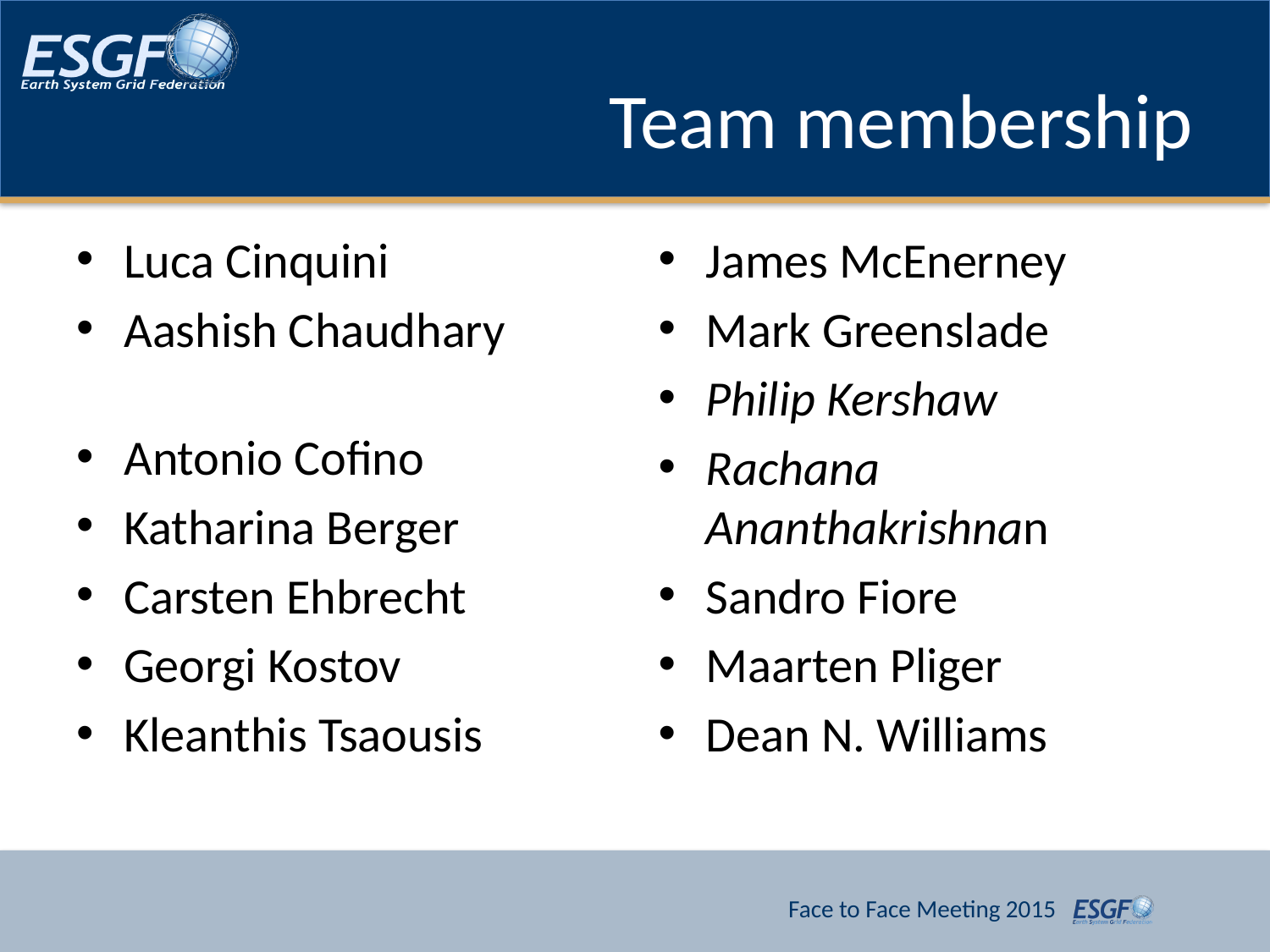

# Team membership
Luca Cinquini
Aashish Chaudhary
Antonio Cofino
Katharina Berger
Carsten Ehbrecht
Georgi Kostov
Kleanthis Tsaousis
James McEnerney
Mark Greenslade
Philip Kershaw
Rachana Ananthakrishnan
Sandro Fiore
Maarten Pliger
Dean N. Williams

Face to Face Meeting 2015